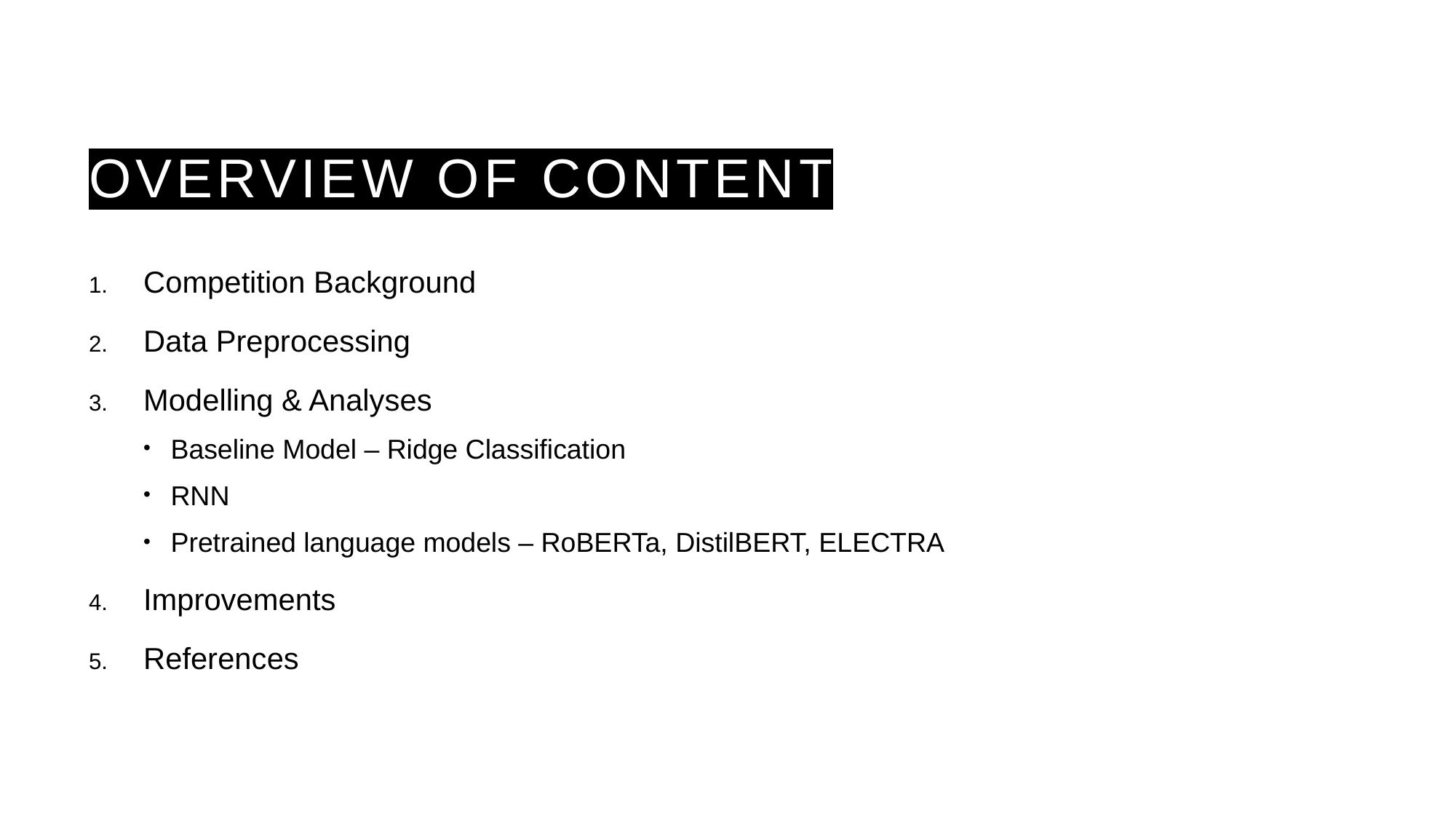

# Overview of Content
Competition Background
Data Preprocessing
Modelling & Analyses
Baseline Model – Ridge Classification
RNN
Pretrained language models – RoBERTa, DistilBERT, ELECTRA
Improvements
References